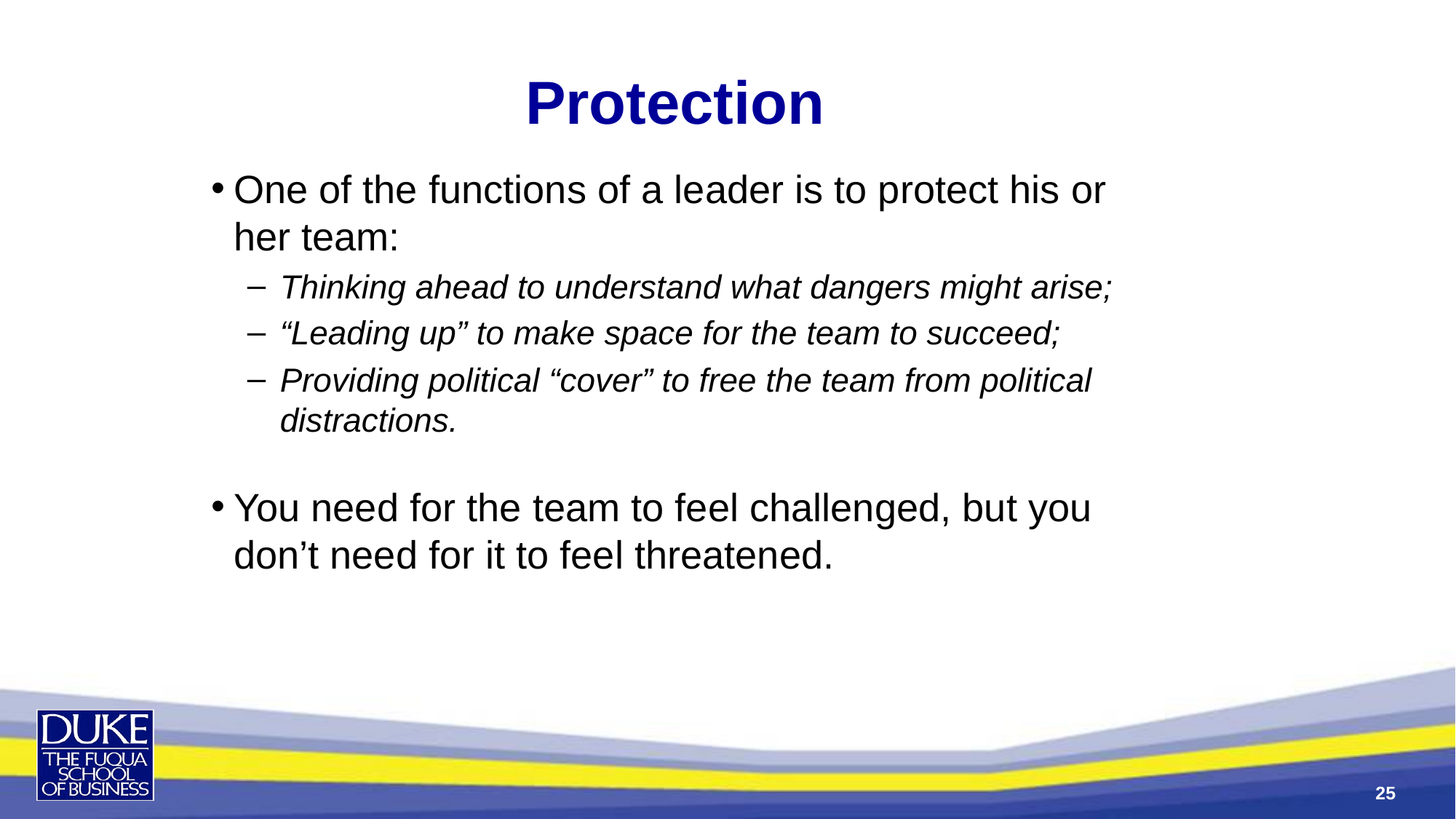

Protection
One of the functions of a leader is to protect his or her team:
Thinking ahead to understand what dangers might arise;
“Leading up” to make space for the team to succeed;
Providing political “cover” to free the team from political distractions.

You need for the team to feel challenged, but you don’t need for it to feel threatened.
25